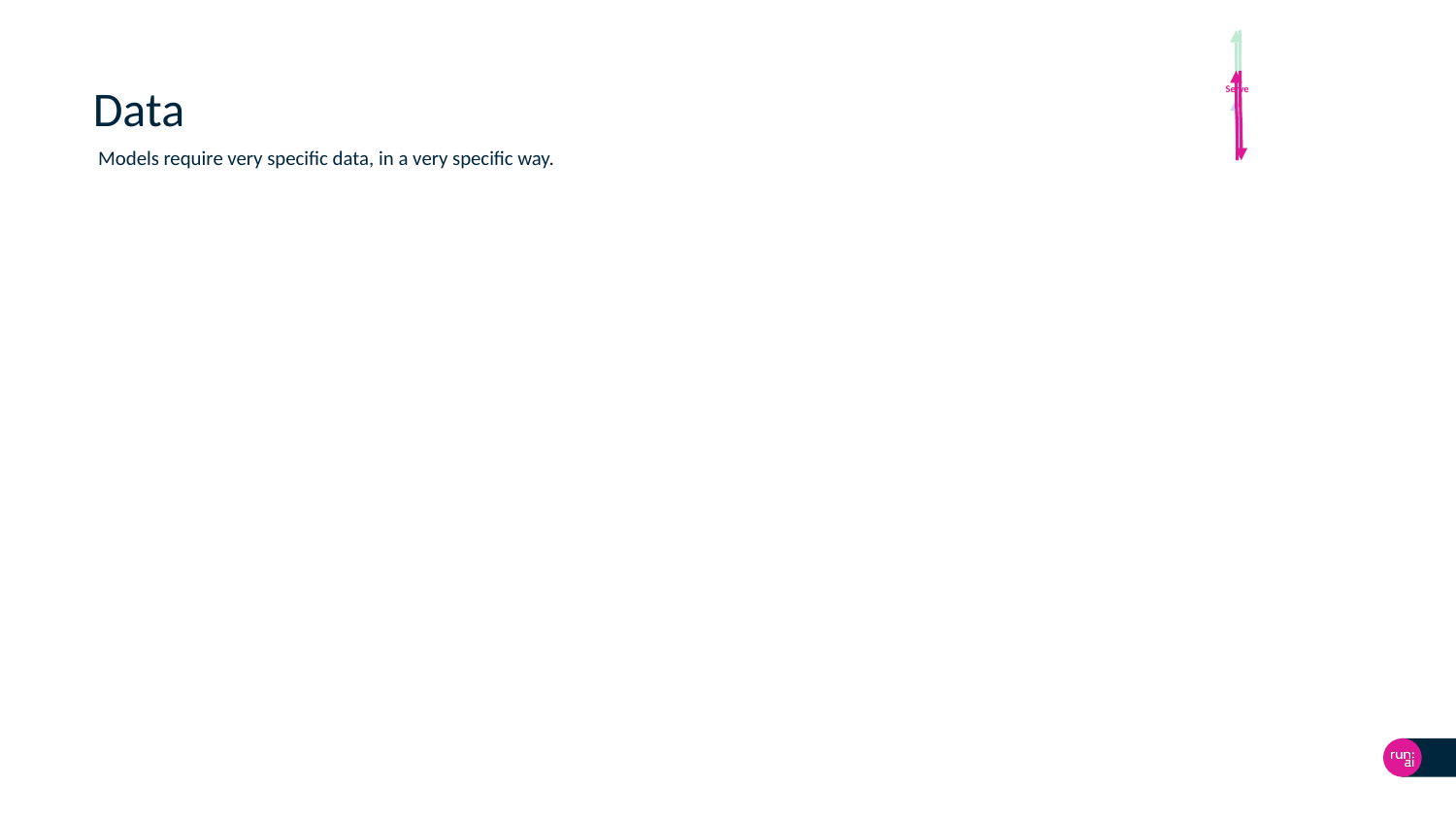

Serve
# Data
Models require very specific data, in a very specific way.